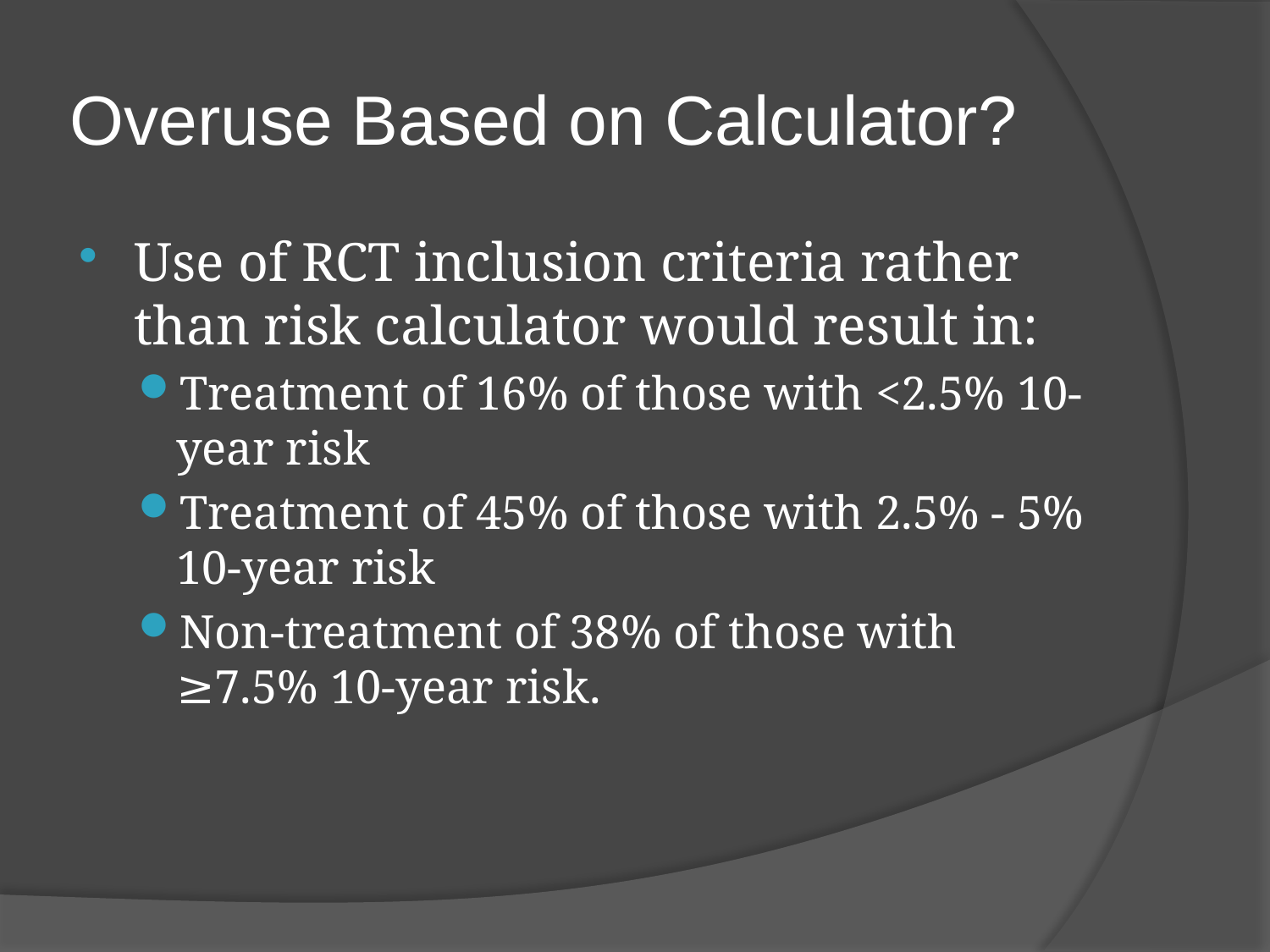

# Overuse Based on Calculator?
Use of RCT inclusion criteria rather than risk calculator would result in:
Treatment of 16% of those with <2.5% 10-year risk
Treatment of 45% of those with 2.5% - 5% 10-year risk
Non-treatment of 38% of those with ≥7.5% 10-year risk.